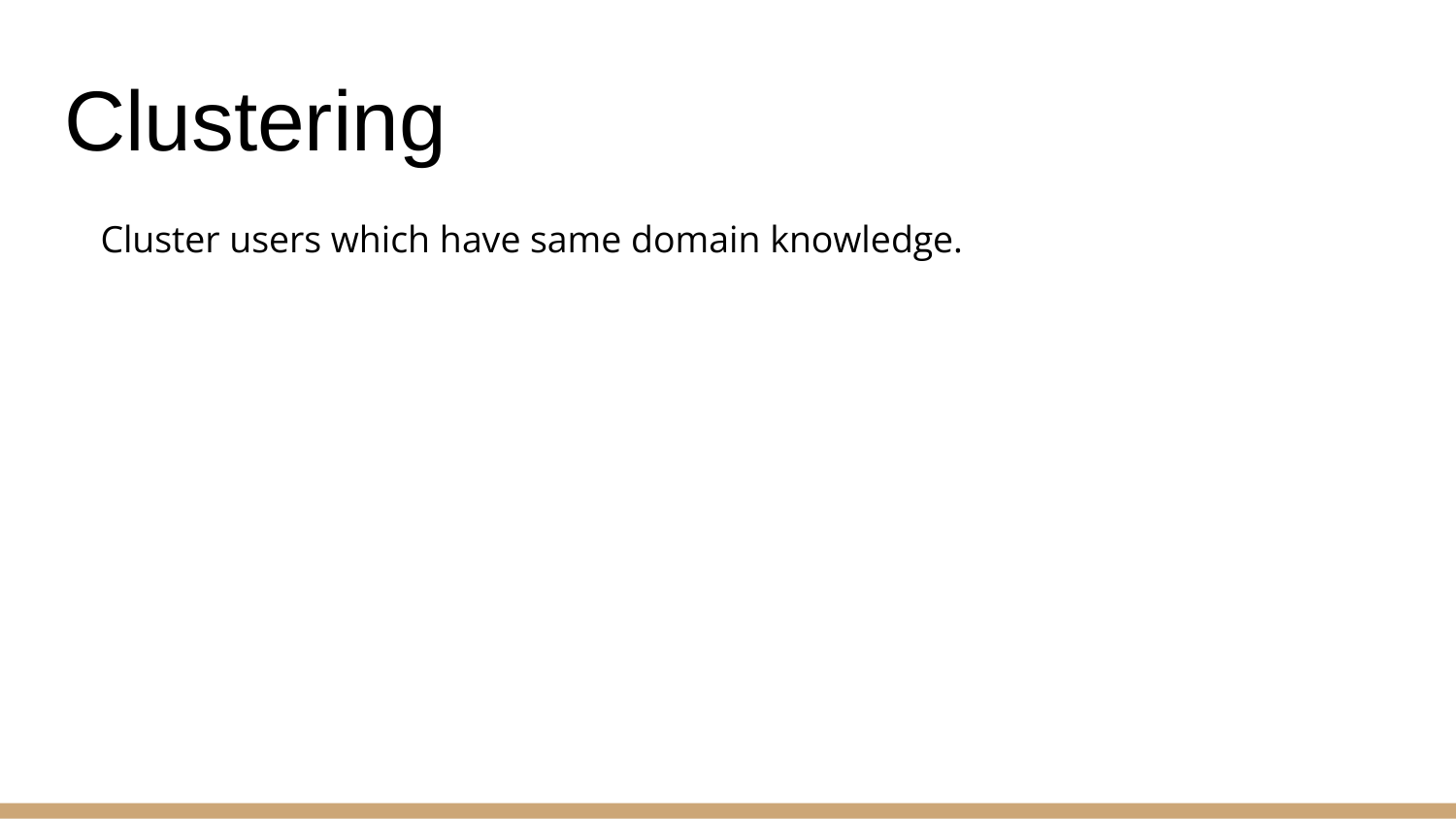

# Clustering
Cluster users which have same domain knowledge.